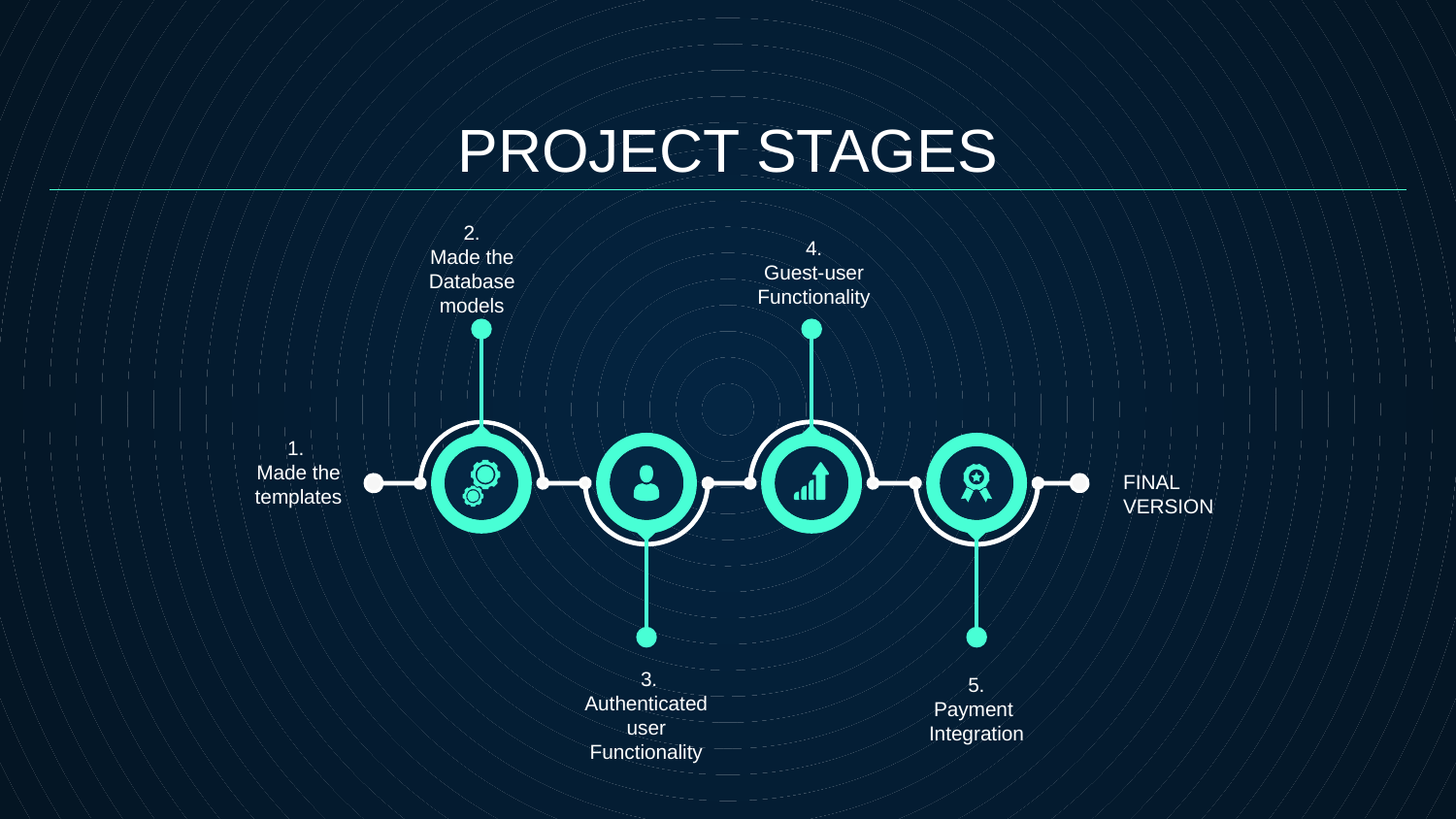

# PROJECT STAGES
2.
Made the
Database
models
4.
Guest-user
Functionality

1.
Made the
templates

FINAL
VERSION

 3.
Authenticated
user
Functionality
 5.
Payment
Integration